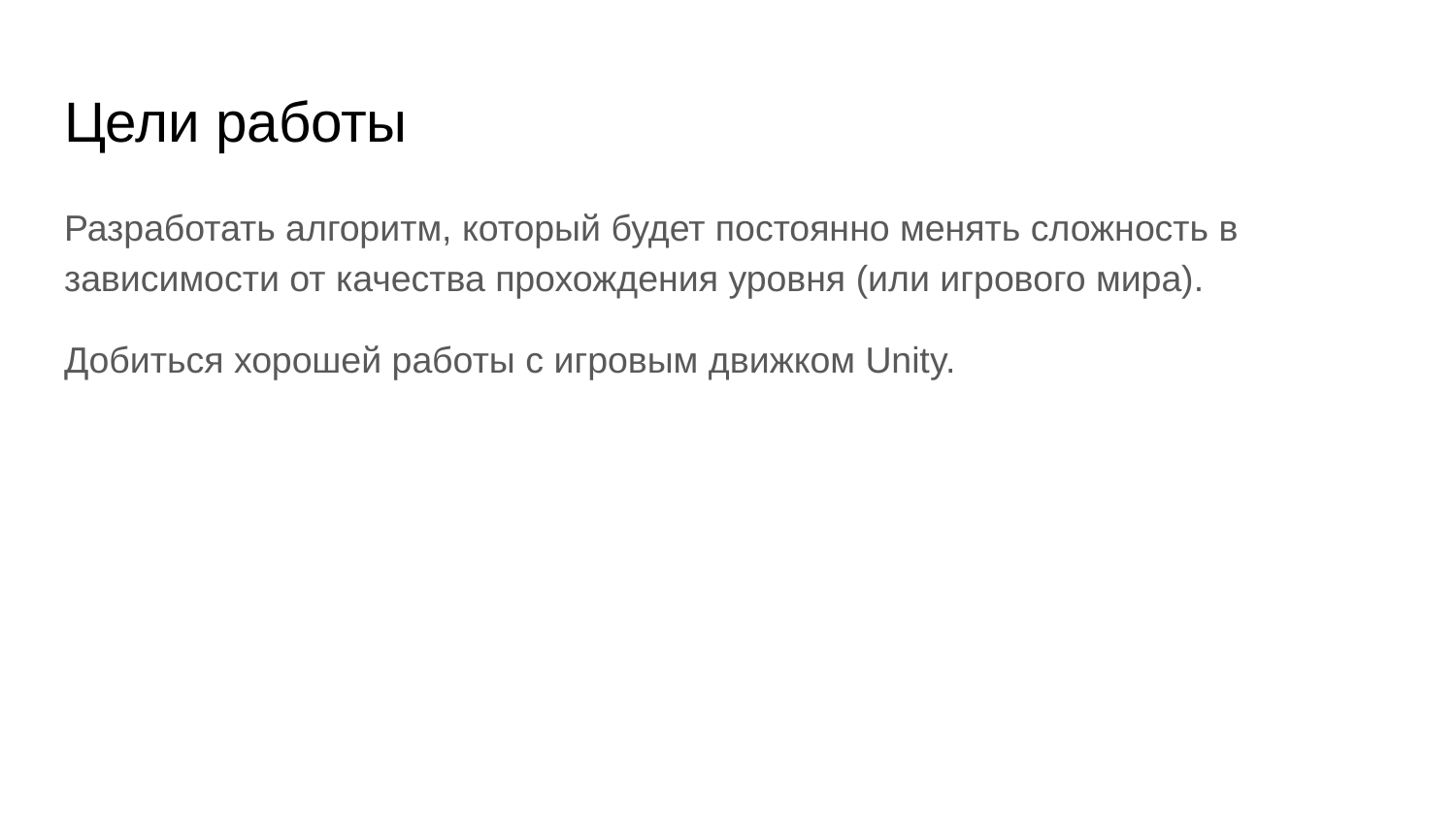

# Цели работы
Разработать алгоритм, который будет постоянно менять сложность в зависимости от качества прохождения уровня (или игрового мира).
Добиться хорошей работы с игровым движком Unity.